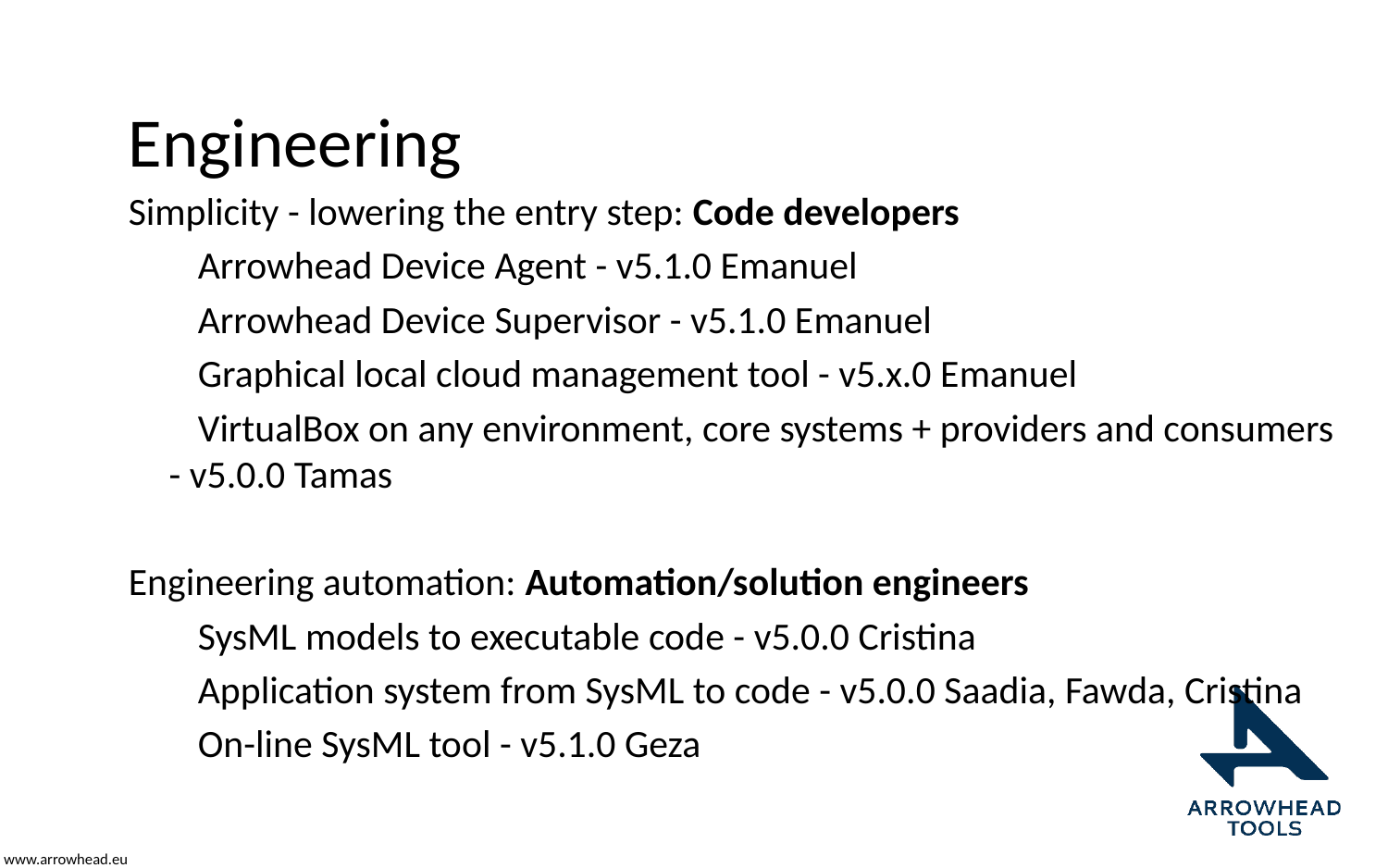

# Engineering
Simplicity - lowering the entry step: Code developers
Arrowhead Device Agent - v5.1.0 Emanuel
Arrowhead Device Supervisor - v5.1.0 Emanuel
Graphical local cloud management tool - v5.x.0 Emanuel
VirtualBox on any environment, core systems + providers and consumers - v5.0.0 Tamas

Engineering automation: Automation/solution engineers
SysML models to executable code - v5.0.0 Cristina
Application system from SysML to code - v5.0.0 Saadia, Fawda, Cristina
On-line SysML tool - v5.1.0 Geza